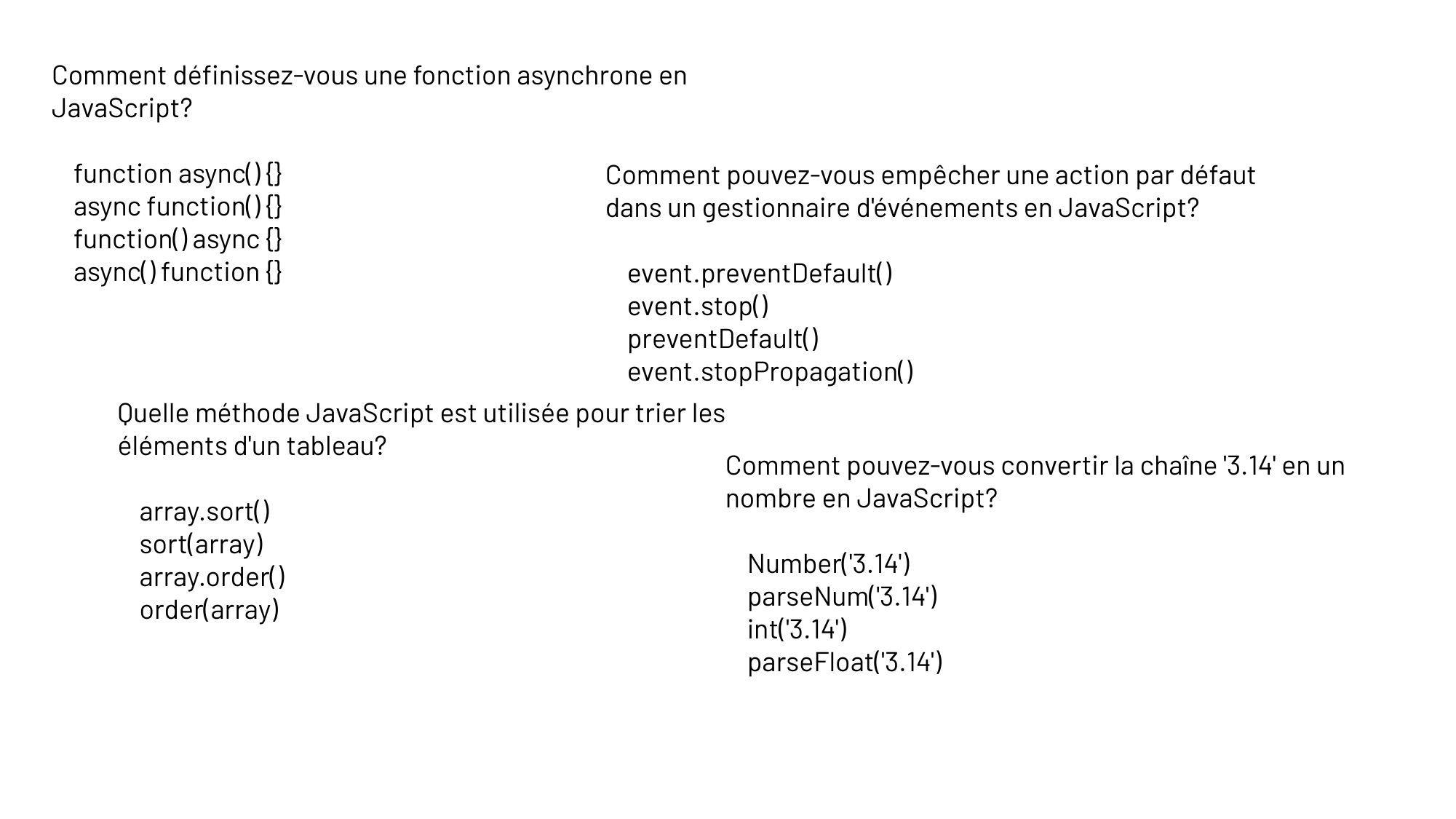

Comment définissez-vous une fonction asynchrone en JavaScript?

    function async() {}
    async function() {}
    function() async {}
    async() function {}

Comment pouvez-vous empêcher une action par défaut dans un gestionnaire d'événements en JavaScript?

    event.preventDefault()
    event.stop()
    preventDefault()
    event.stopPropagation()

Quelle méthode JavaScript est utilisée pour trier les éléments d'un tableau?

    array.sort()
    sort(array)
    array.order()
    order(array)

Comment pouvez-vous convertir la chaîne '3.14' en un nombre en JavaScript?

    Number('3.14')
    parseNum('3.14')
    int('3.14')
    parseFloat('3.14')